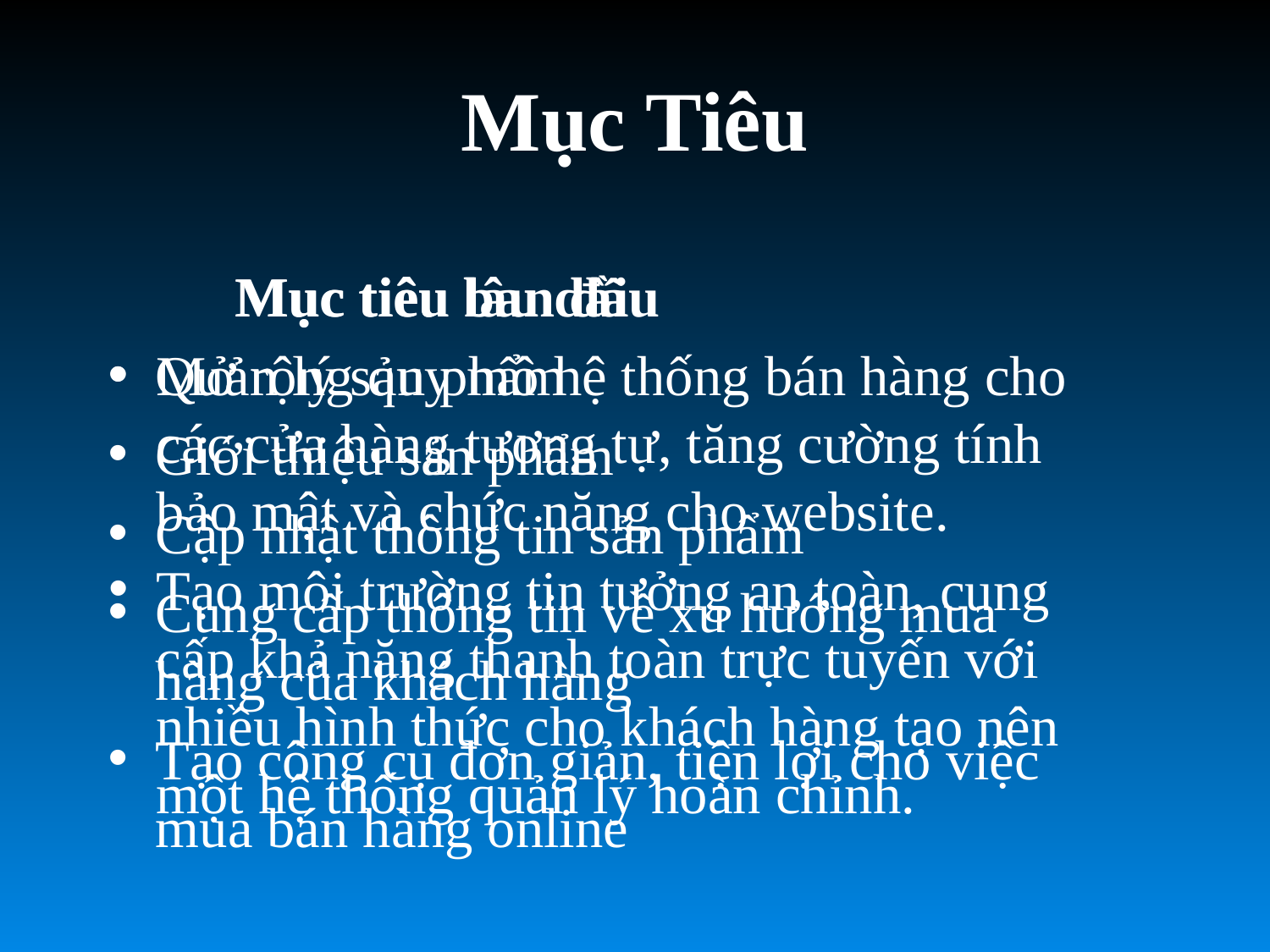

# Mục Tiêu
Mục tiêu ban đầu
Quản lý sản phẩm
Giới thiệu sản phẩm
Cập nhật thông tin sản phẩm
Cung cấp thông tin về xu hướng mua hàng của khách hàng
Tạo công cụ đơn giản, tiện lợi cho việc mua bán hàng online
Mục tiêu lâu dài
Mở rộng quy mô hệ thống bán hàng cho các cửa hàng tương tự, tăng cường tính bảo mật và chức năng cho website.
Tạo môi trường tin tưởng an toàn, cung cấp khả năng thanh toàn trực tuyến với nhiều hình thức cho khách hàng tạo nên một hệ thống quản lý hoàn chỉnh.